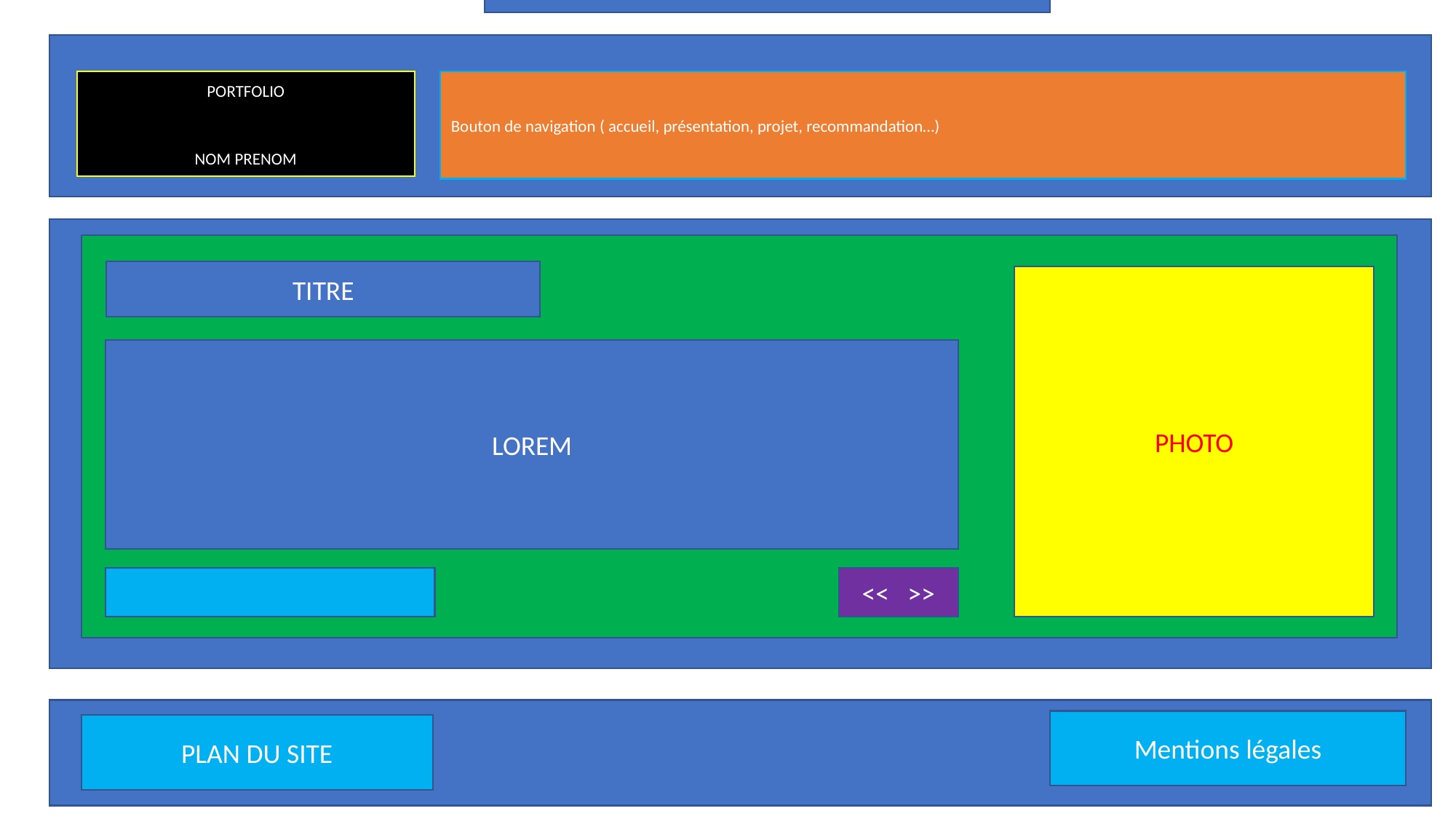

PRESENTATION

PORTFOLIO

NOM PRENOM
Bouton de navigation ( accueil, présentation, projet, recommandation…)
#

TITRE
PHOTO
LOREM

<<   >>

Mentions légales
PLAN DU SITE